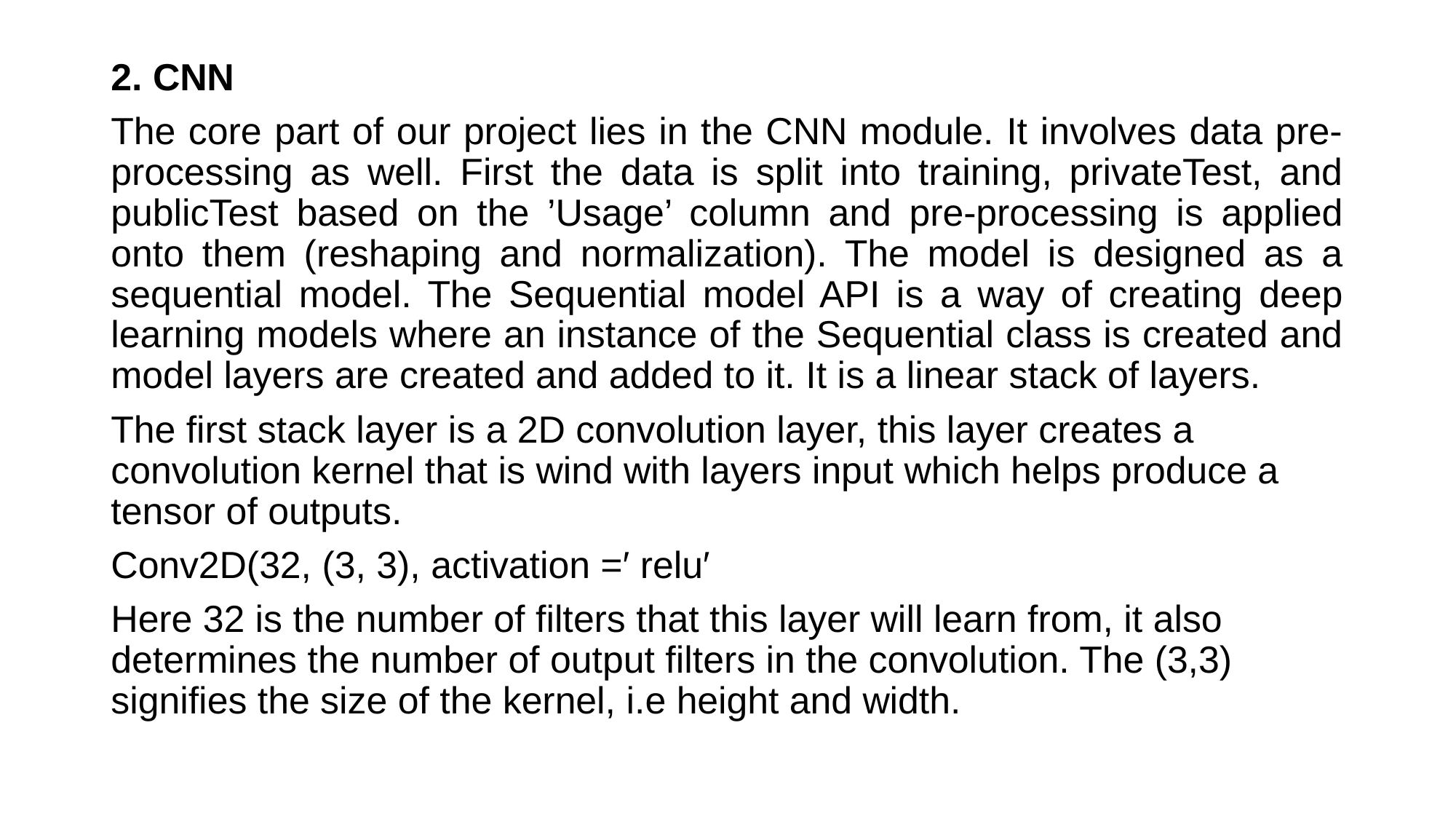

2. CNN
The core part of our project lies in the CNN module. It involves data pre-processing as well. First the data is split into training, privateTest, and publicTest based on the ’Usage’ column and pre-processing is applied onto them (reshaping and normalization). The model is designed as a sequential model. The Sequential model API is a way of creating deep learning models where an instance of the Sequential class is created and model layers are created and added to it. It is a linear stack of layers.
The first stack layer is a 2D convolution layer, this layer creates a convolution kernel that is wind with layers input which helps produce a tensor of outputs.
Conv2D(32, (3, 3), activation =′ relu′
Here 32 is the number of filters that this layer will learn from, it also determines the number of output filters in the convolution. The (3,3) signifies the size of the kernel, i.e height and width.